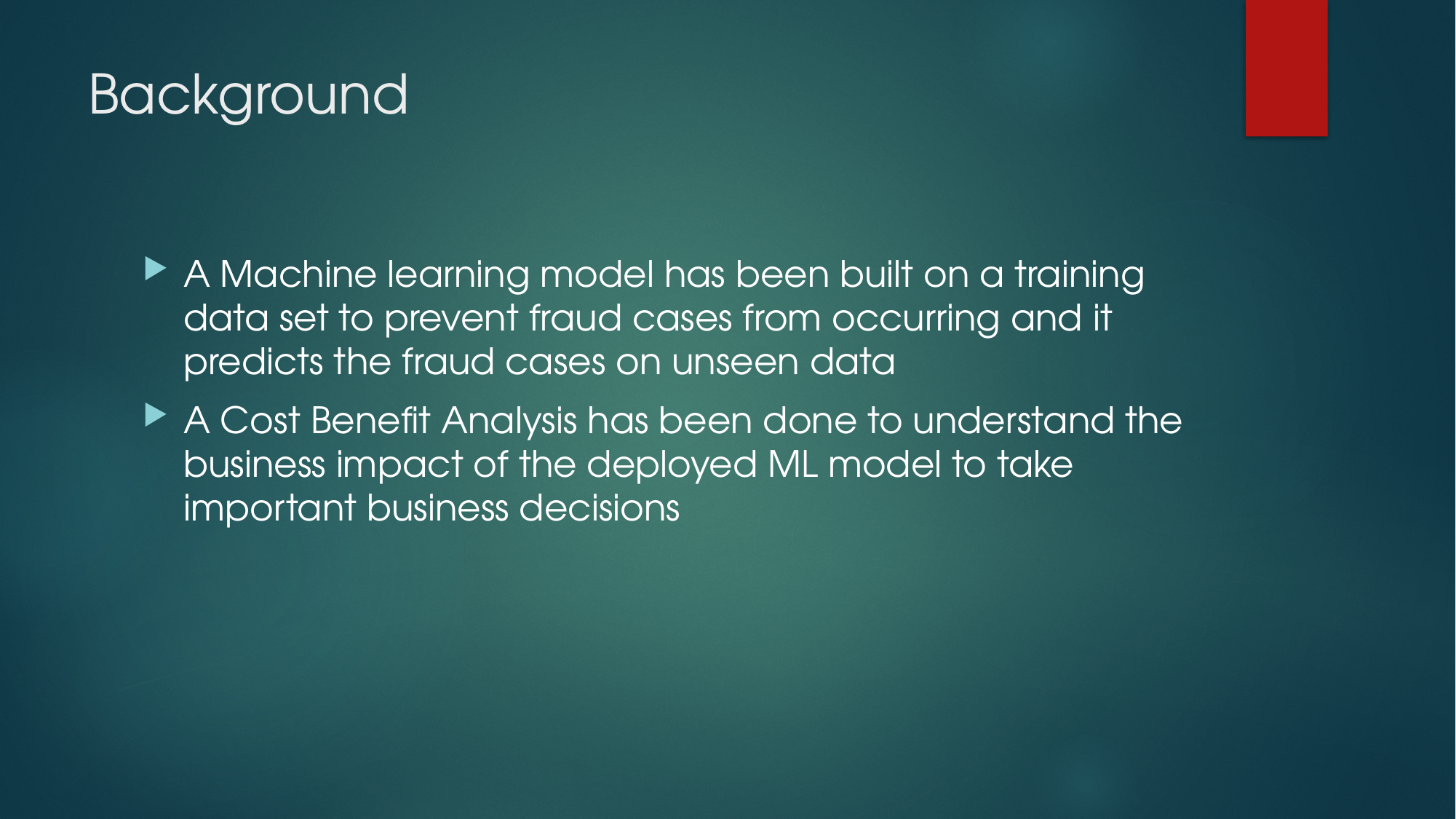

# Background
A Machine learning model has been built on a training data set to prevent fraud cases from occurring and it predicts the fraud cases on unseen data
A Cost Benefit Analysis has been done to understand the business impact of the deployed ML model to take important business decisions